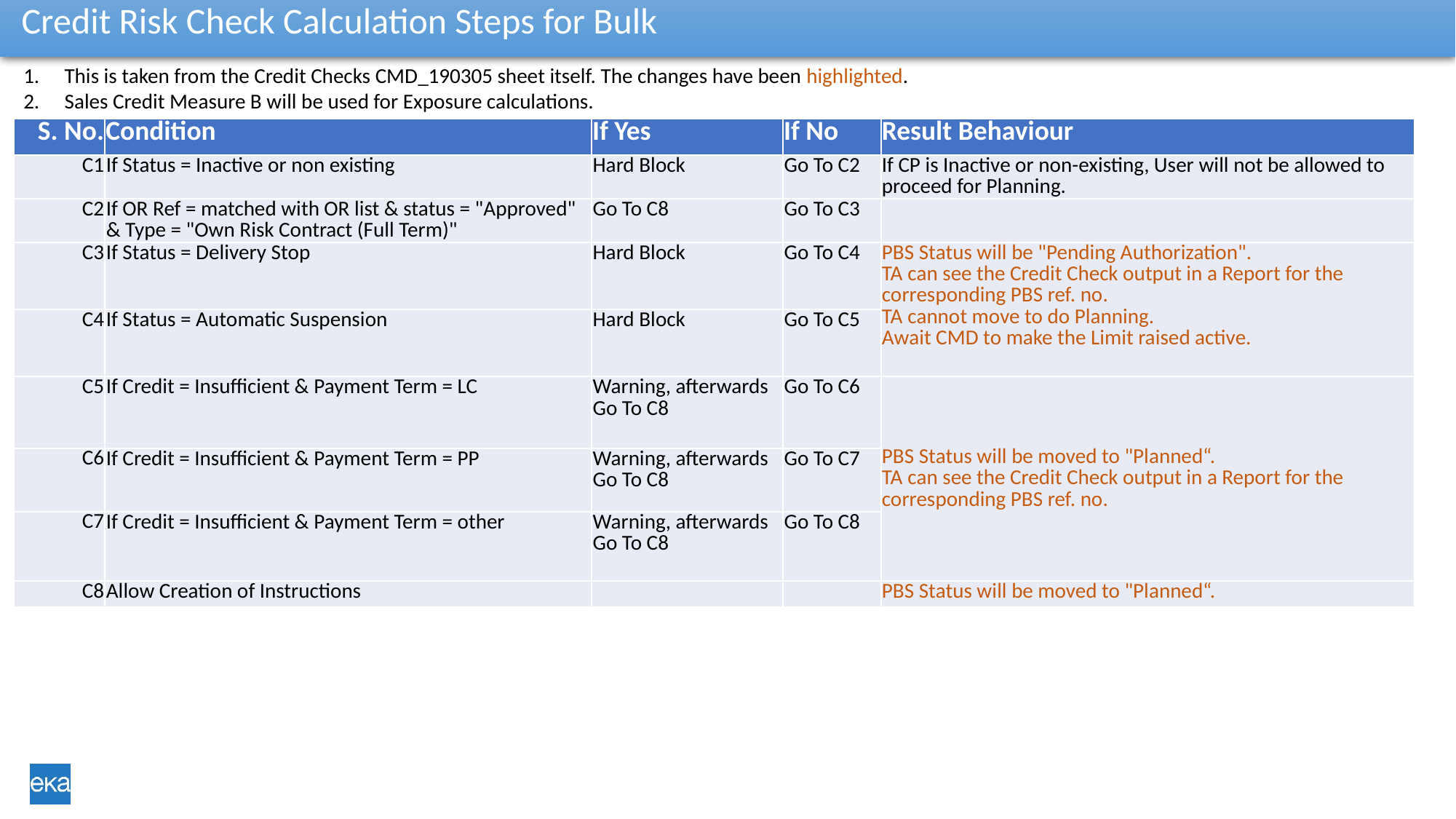

# Credit Risk Check Calculation Steps for Bulk
This is taken from the Credit Checks CMD_190305 sheet itself. The changes have been highlighted.
Sales Credit Measure B will be used for Exposure calculations.
| S. No. | Condition | If Yes | If No | Result Behaviour |
| --- | --- | --- | --- | --- |
| C1 | If Status = Inactive or non existing | Hard Block | Go To C2 | If CP is Inactive or non-existing, User will not be allowed to proceed for Planning. |
| C2 | If OR Ref = matched with OR list & status = "Approved" & Type = "Own Risk Contract (Full Term)" | Go To C8 | Go To C3 |  |
| C3 | If Status = Delivery Stop | Hard Block | Go To C4 | PBS Status will be "Pending Authorization". TA can see the Credit Check output in a Report for the corresponding PBS ref. no. TA cannot move to do Planning. Await CMD to make the Limit raised active. |
| C4 | If Status = Automatic Suspension | Hard Block | Go To C5 |  |
| C5 | If Credit = Insufficient & Payment Term = LC | Warning, afterwards Go To C8 | Go To C6 | PBS Status will be moved to "Planned“. TA can see the Credit Check output in a Report for the corresponding PBS ref. no. |
| C6 | If Credit = Insufficient & Payment Term = PP | Warning, afterwards Go To C8 | Go To C7 |  |
| C7 | If Credit = Insufficient & Payment Term = other | Warning, afterwards Go To C8 | Go To C8 |  |
| C8 | Allow Creation of Instructions |  |  | PBS Status will be moved to "Planned“. |